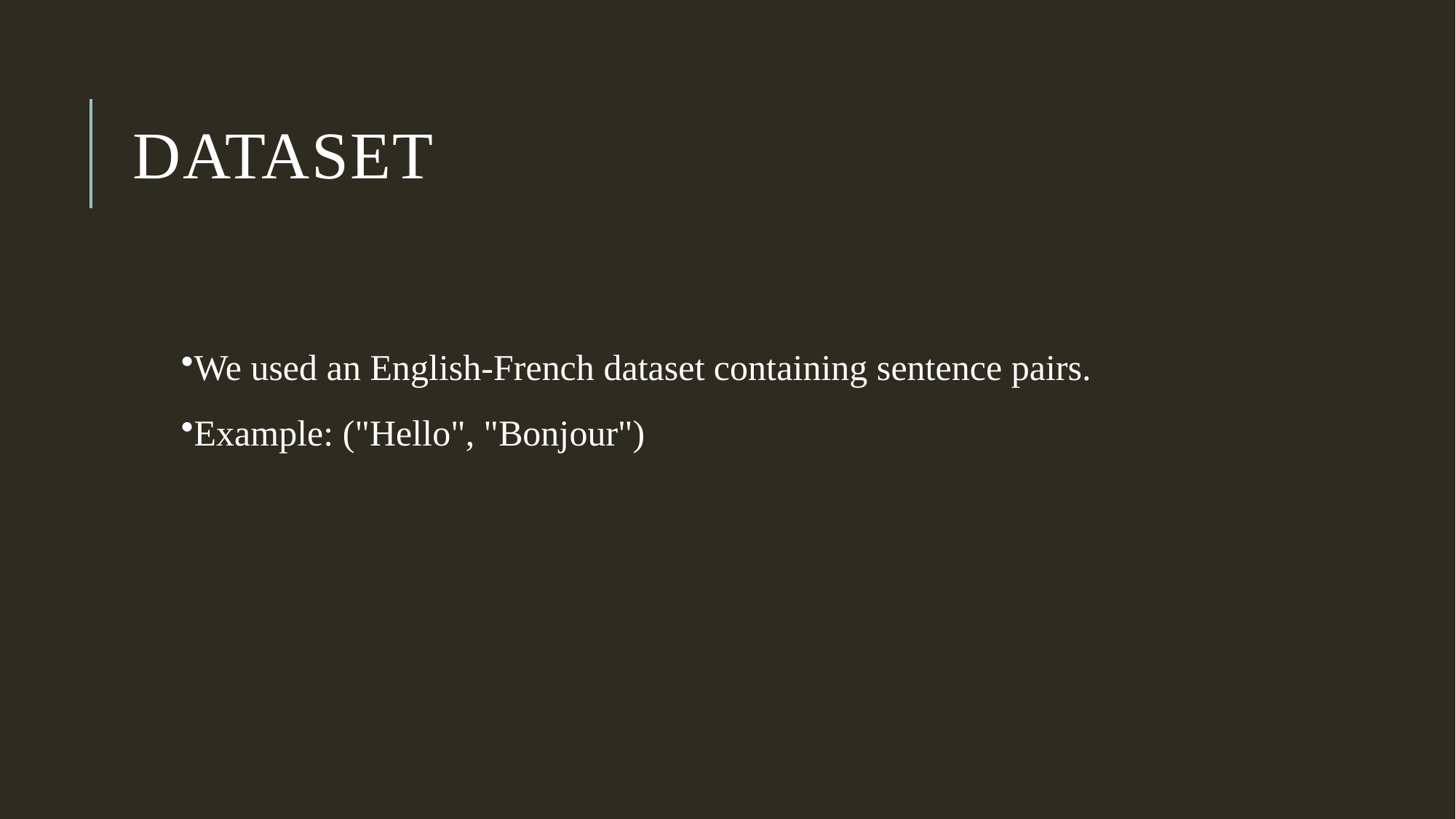

# Dataset

We used an English-French dataset containing sentence pairs.
Example: ("Hello", "Bonjour")